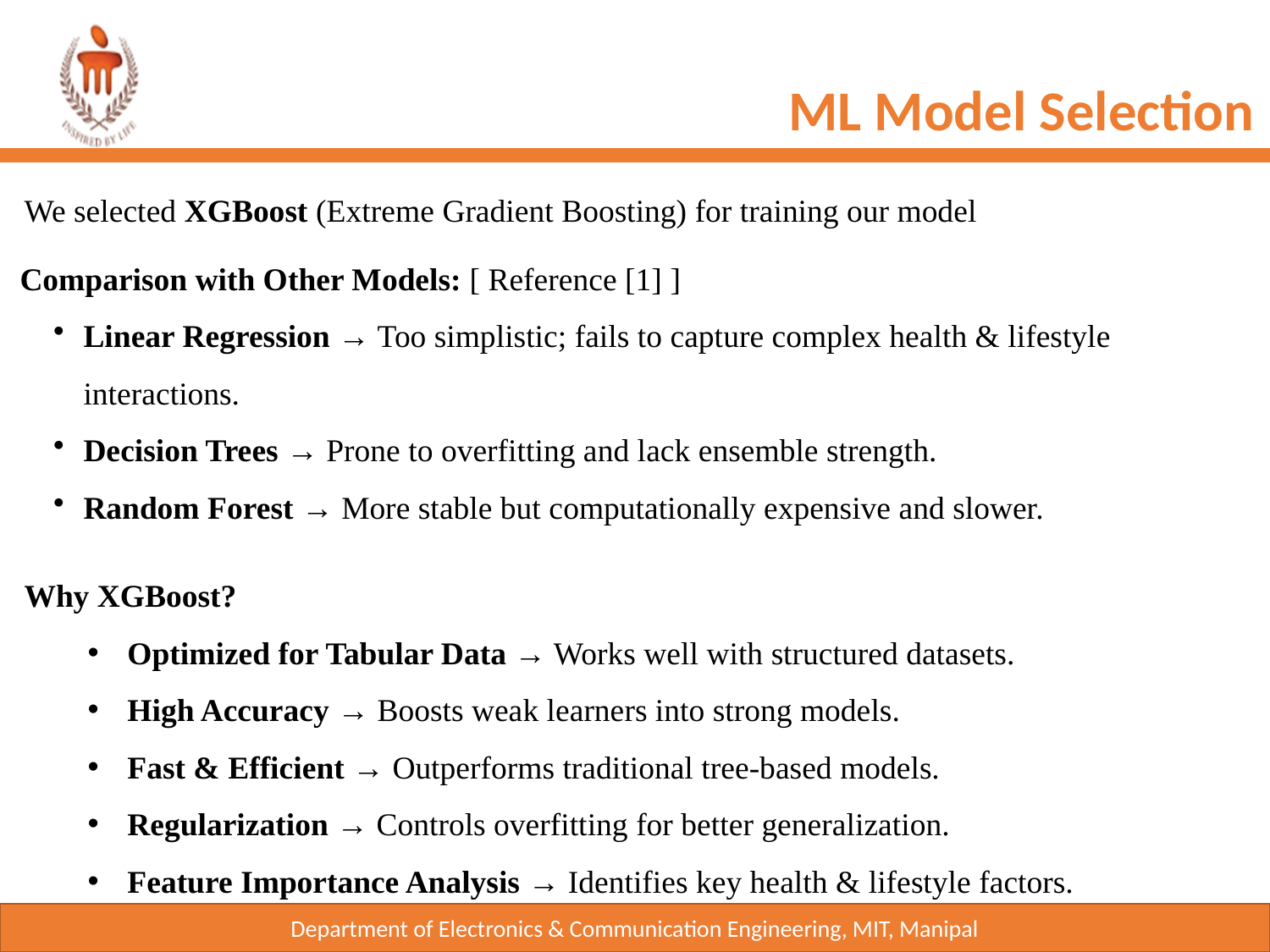

ML Model Selection
We selected XGBoost (Extreme Gradient Boosting) for training our model
Comparison with Other Models: [ Reference [1] ]
Linear Regression → Too simplistic; fails to capture complex health & lifestyle  interactions.
Decision Trees → Prone to overfitting and lack ensemble strength.
Random Forest → More stable but computationally expensive and slower.
Why XGBoost?
Optimized for Tabular Data → Works well with structured datasets.
High Accuracy → Boosts weak learners into strong models.
Fast & Efficient → Outperforms traditional tree-based models.
Regularization → Controls overfitting for better generalization.
Feature Importance Analysis → Identifies key health & lifestyle factors.